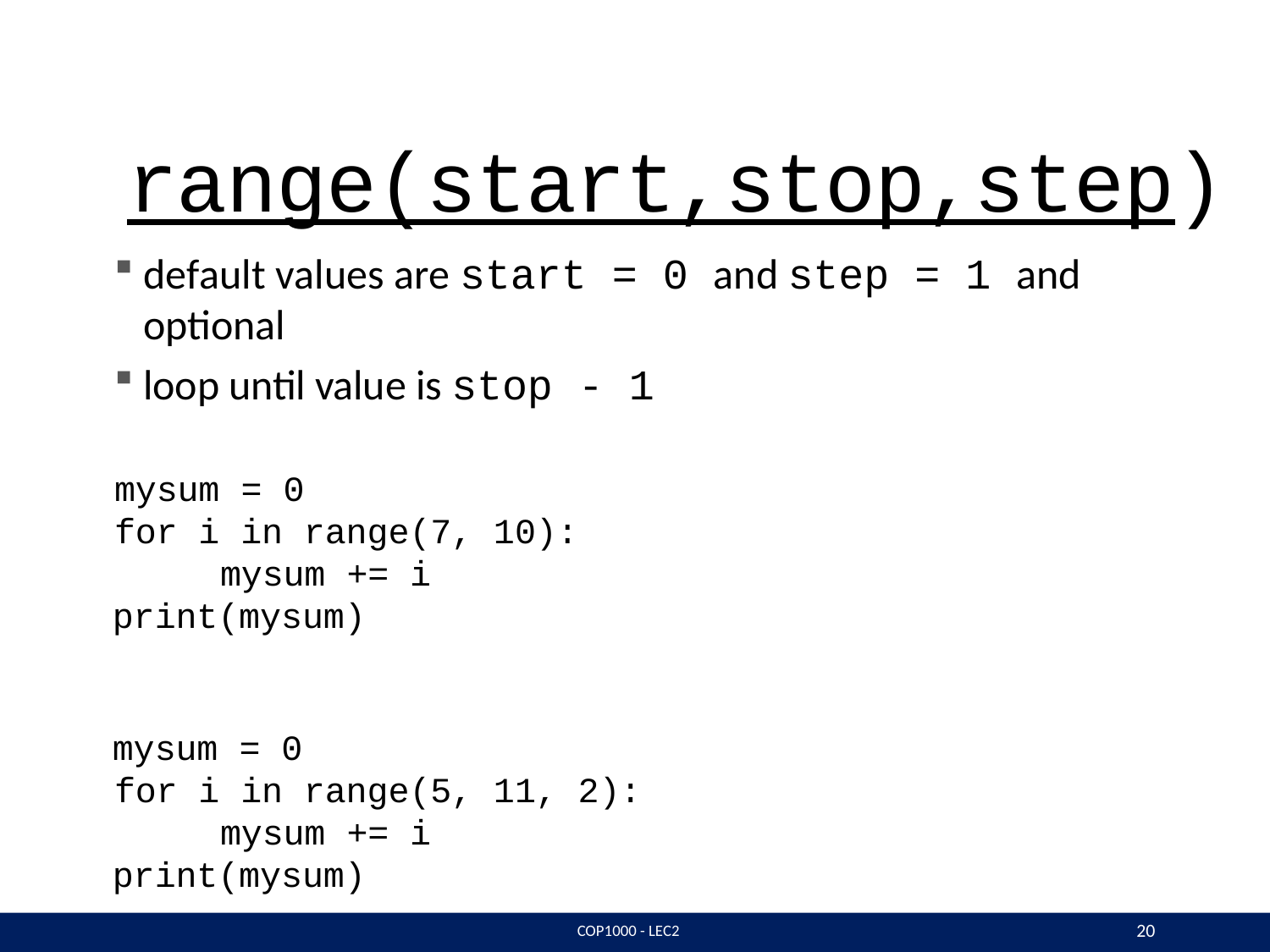

# range(start,stop,step)
default values are start = 0 and step = 1 and optional
loop until value is stop - 1

mysum = 0
for i in range(7, 10):  mysum += i
print(mysum)

mysum = 0
for i in range(5, 11, 2):  mysum += i
print(mysum)

20
COP1000 - LEC2